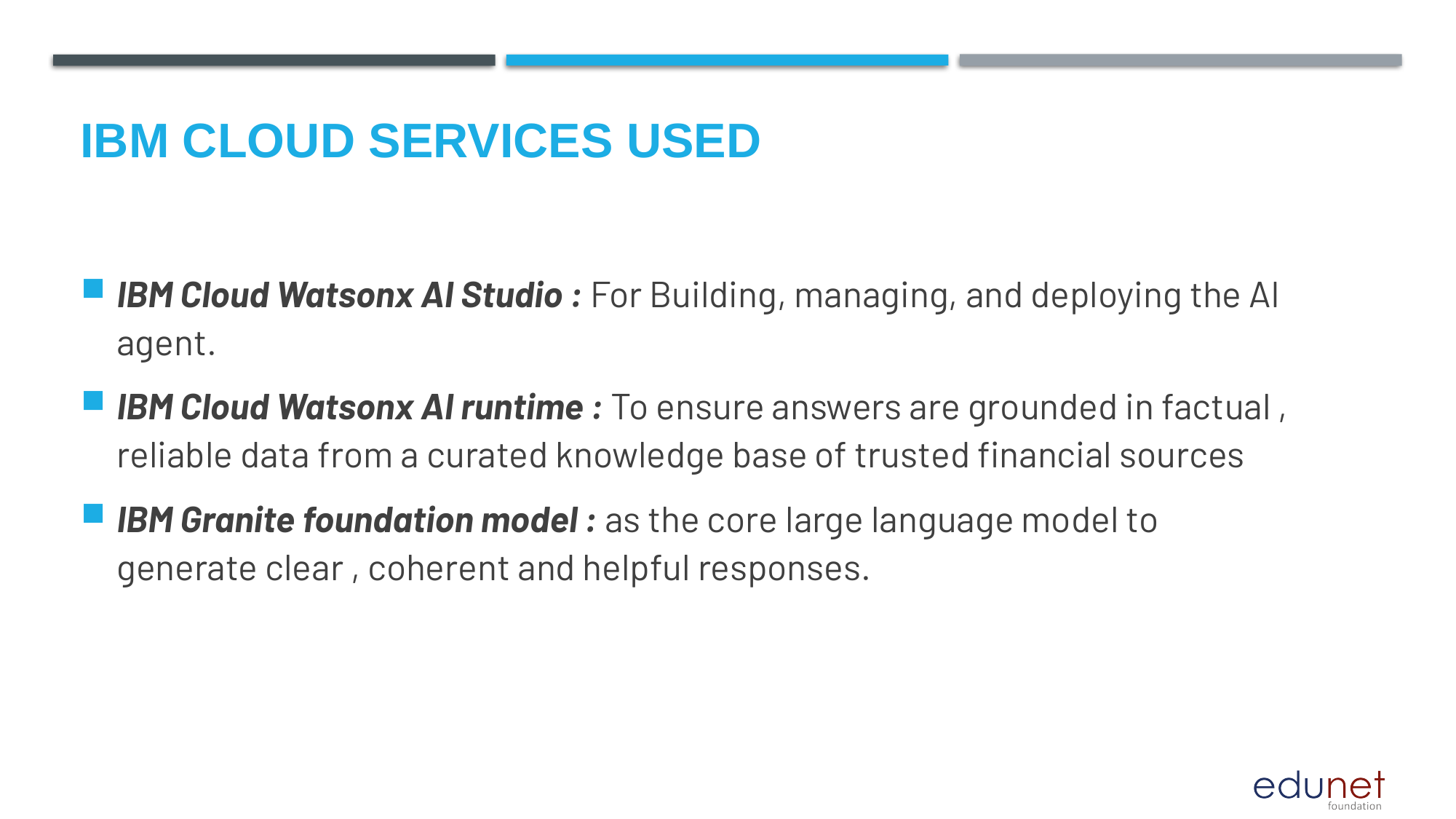

# IBM cloud services used
IBM Cloud Watsonx AI Studio : For Building, managing, and deploying the AI agent.
IBM Cloud Watsonx AI runtime : To ensure answers are grounded in factual , reliable data from a curated knowledge base of trusted financial sources
IBM Granite foundation model : as the core large language model to generate clear , coherent and helpful responses.